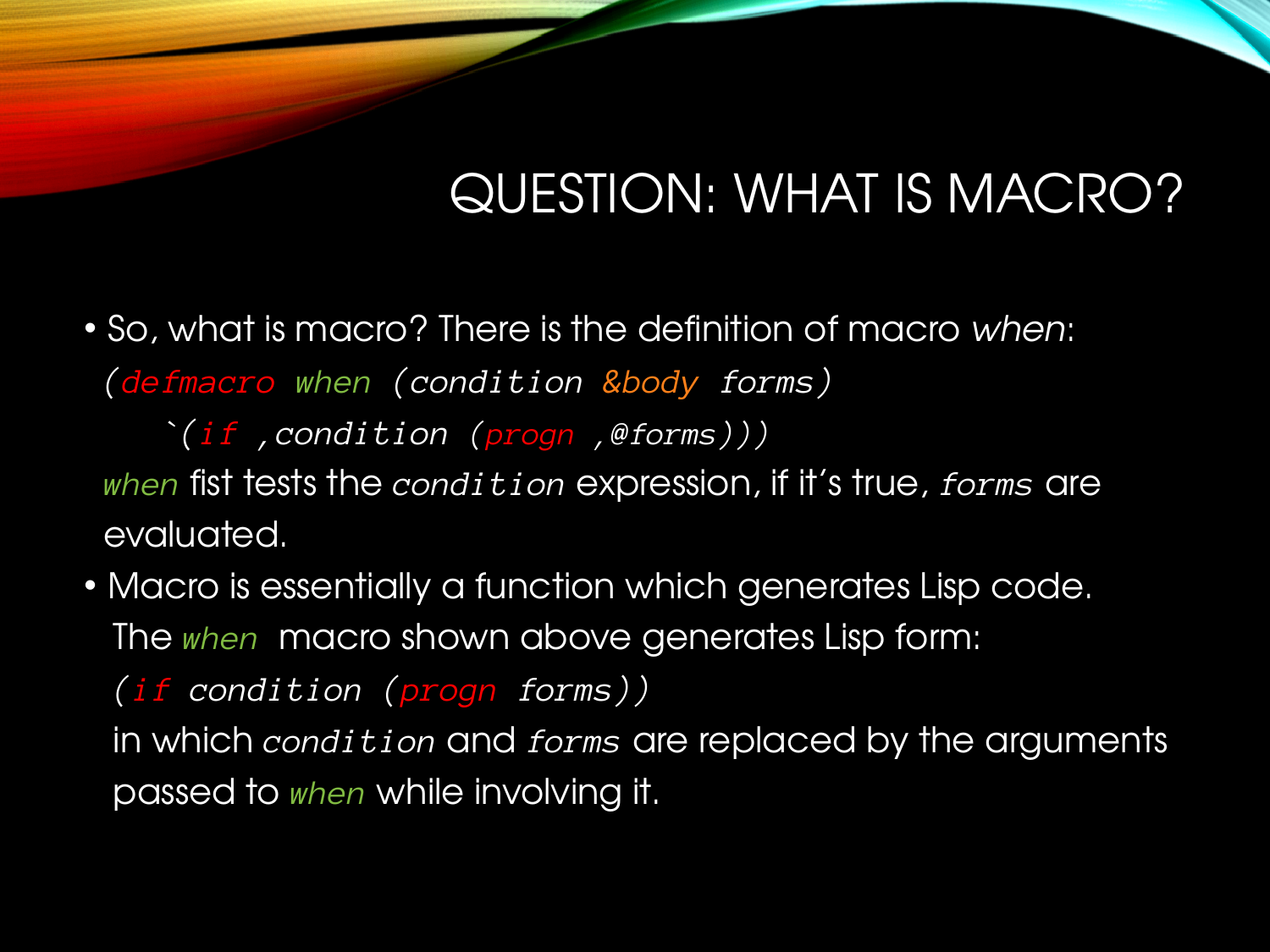

# Question: what is macro?
So, what is macro? There is the definition of macro when:
 (defmacro when (condition &body forms)
    `(if ,condition (progn ,@forms)))
  when fist tests the condition expression, if it’s true, forms are
  evaluated.
Macro is essentially a function which generates Lisp code.
   The when macro shown above generates Lisp form:
   (if condition (progn forms))
   in which condition and forms are replaced by the arguments
   passed to when while involving it.